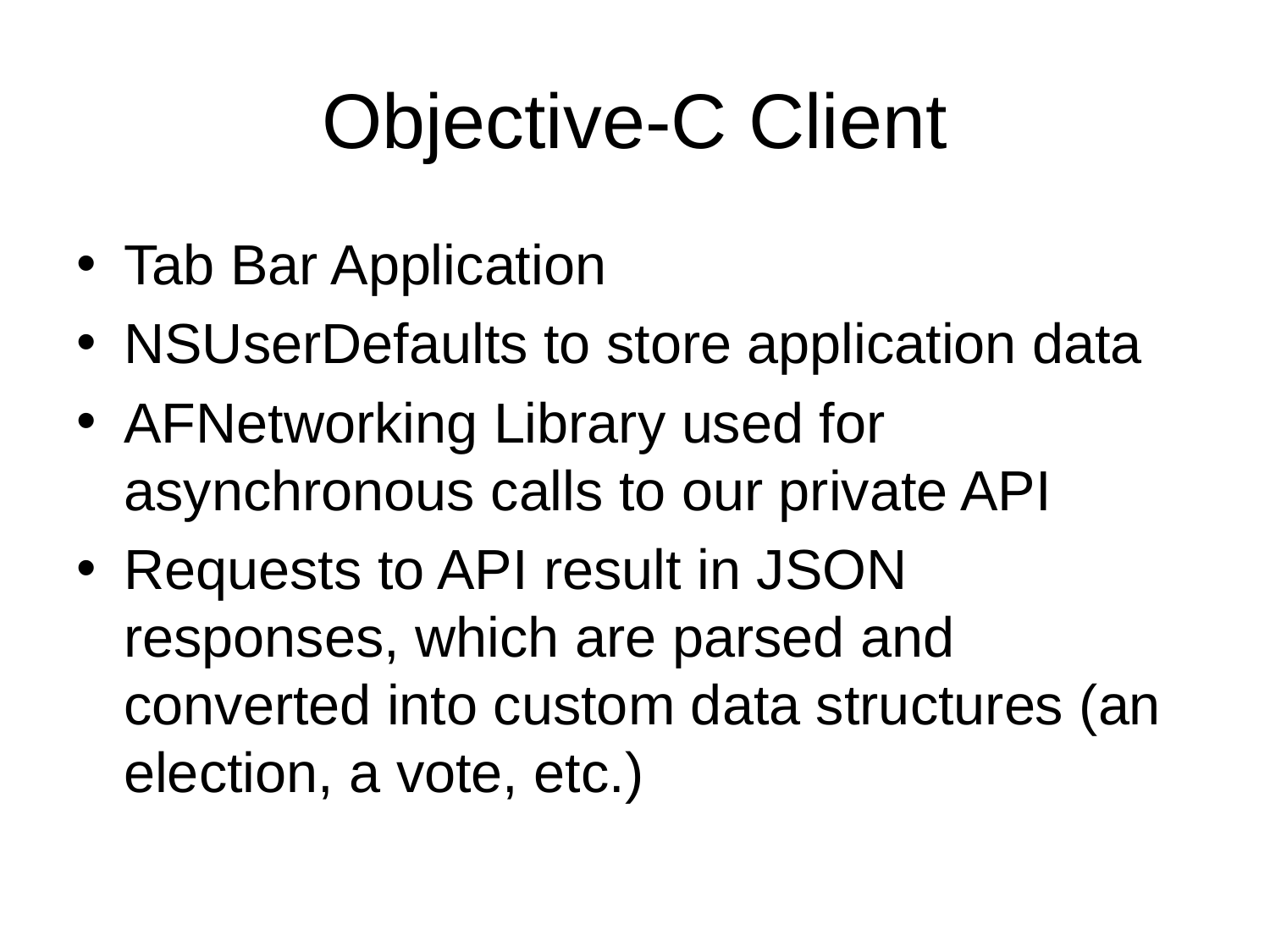

# Objective-C Client
Tab Bar Application
NSUserDefaults to store application data
AFNetworking Library used for asynchronous calls to our private API
Requests to API result in JSON responses, which are parsed and converted into custom data structures (an election, a vote, etc.)